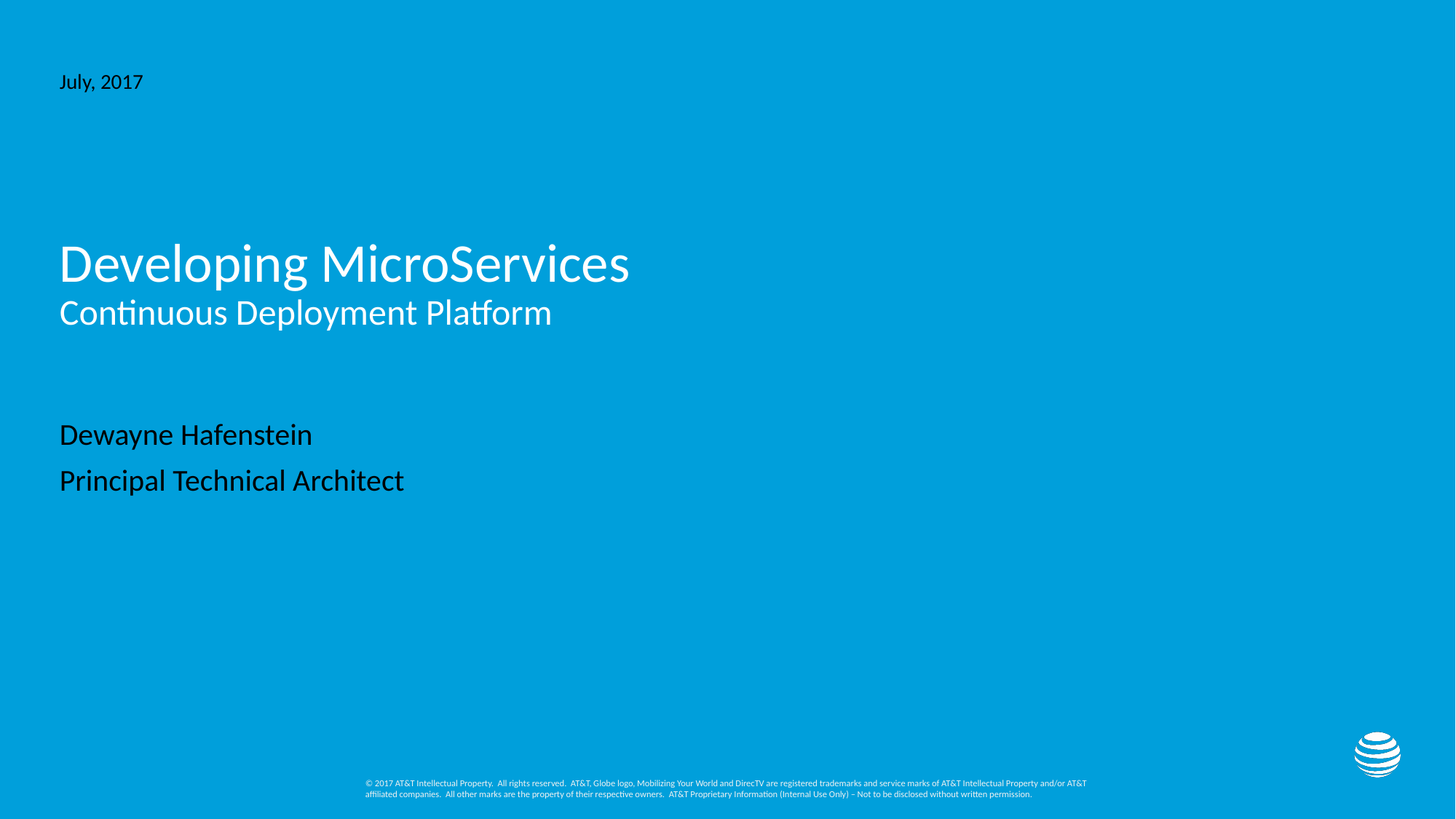

July, 2017
# Developing MicroServices
Continuous Deployment Platform
Dewayne Hafenstein
Principal Technical Architect